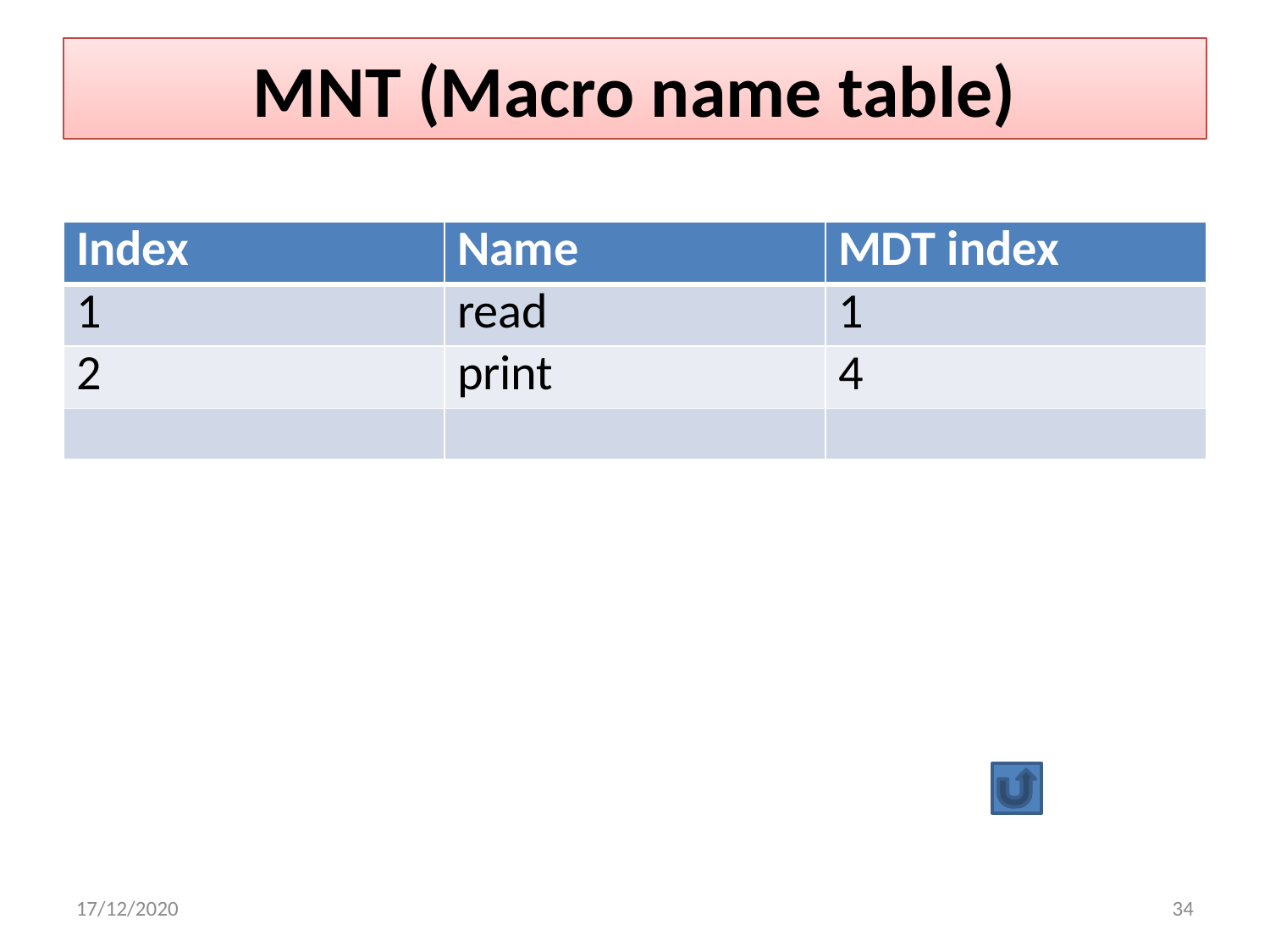

MNT (Macro name table)
| Index | Name | MDT index |
| --- | --- | --- |
| 1 | read | 1 |
| 2 | print | 4 |
|  |  |  |

17/12/2020
34